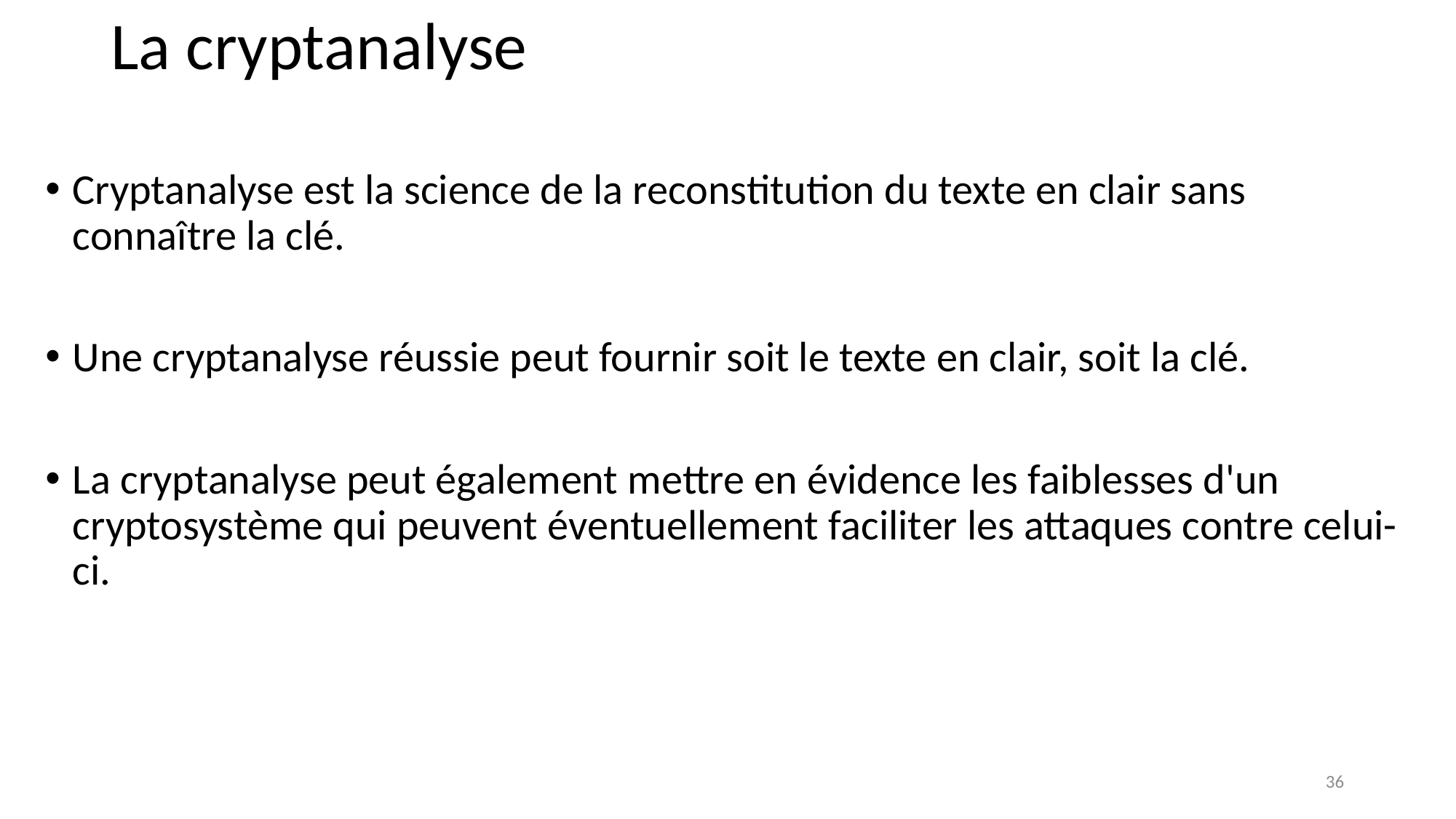

# La cryptanalyse

Cryptanalyse est la science de la reconstitution du texte en clair sans connaître la clé.

Une cryptanalyse réussie peut fournir soit le texte en clair, soit la clé.

La cryptanalyse peut également mettre en évidence les faiblesses d'un cryptosystème qui peuvent éventuellement faciliter les attaques contre celui-ci.

36